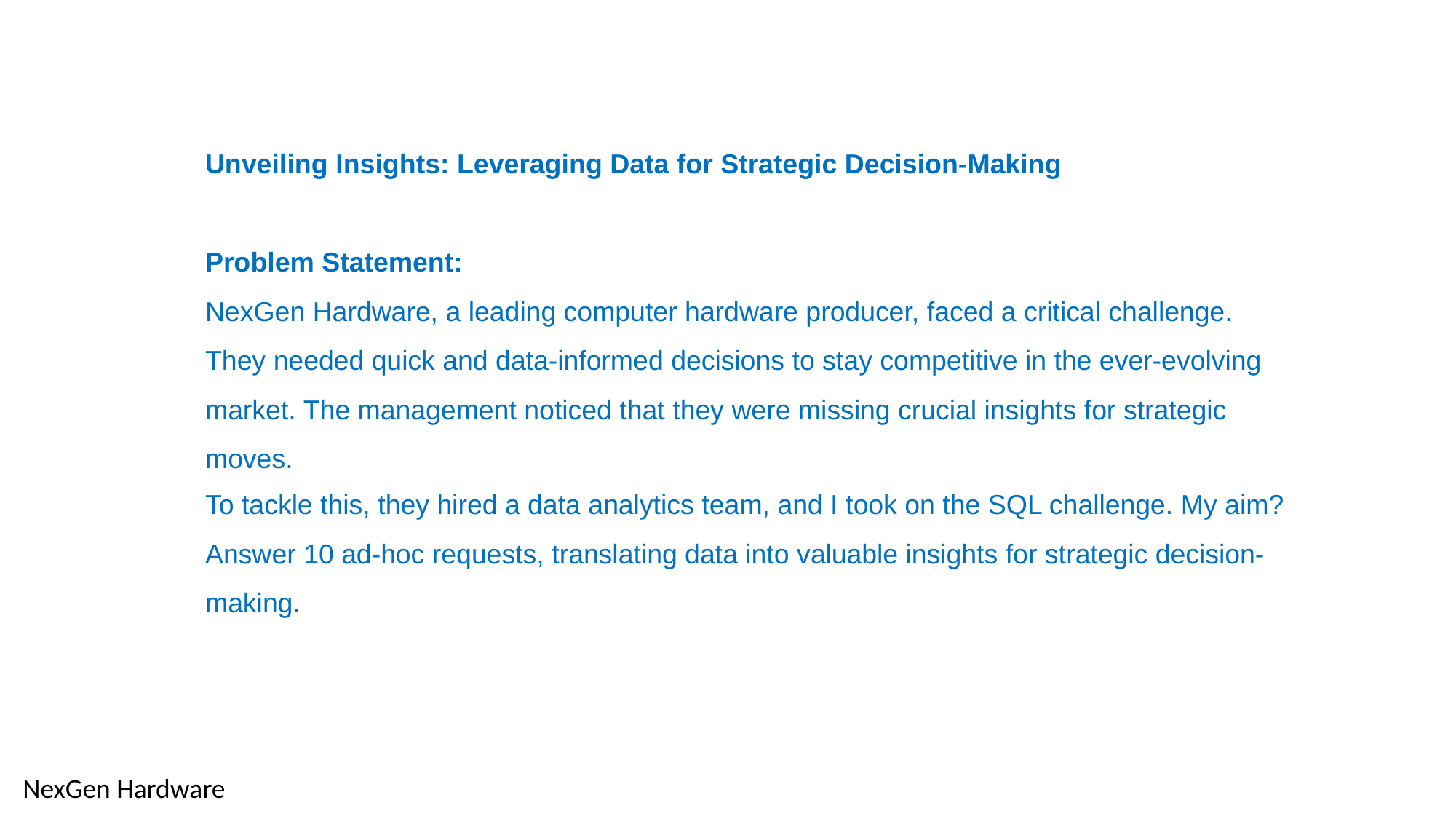

Unveiling Insights: Leveraging Data for Strategic Decision-Making

Problem Statement:
NexGen Hardware, a leading computer hardware producer, faced a critical challenge. They needed quick and data-informed decisions to stay competitive in the ever-evolving market. The management noticed that they were missing crucial insights for strategic moves.
To tackle this, they hired a data analytics team, and I took on the SQL challenge. My aim? Answer 10 ad-hoc requests, translating data into valuable insights for strategic decision-making.
NexGen Hardware